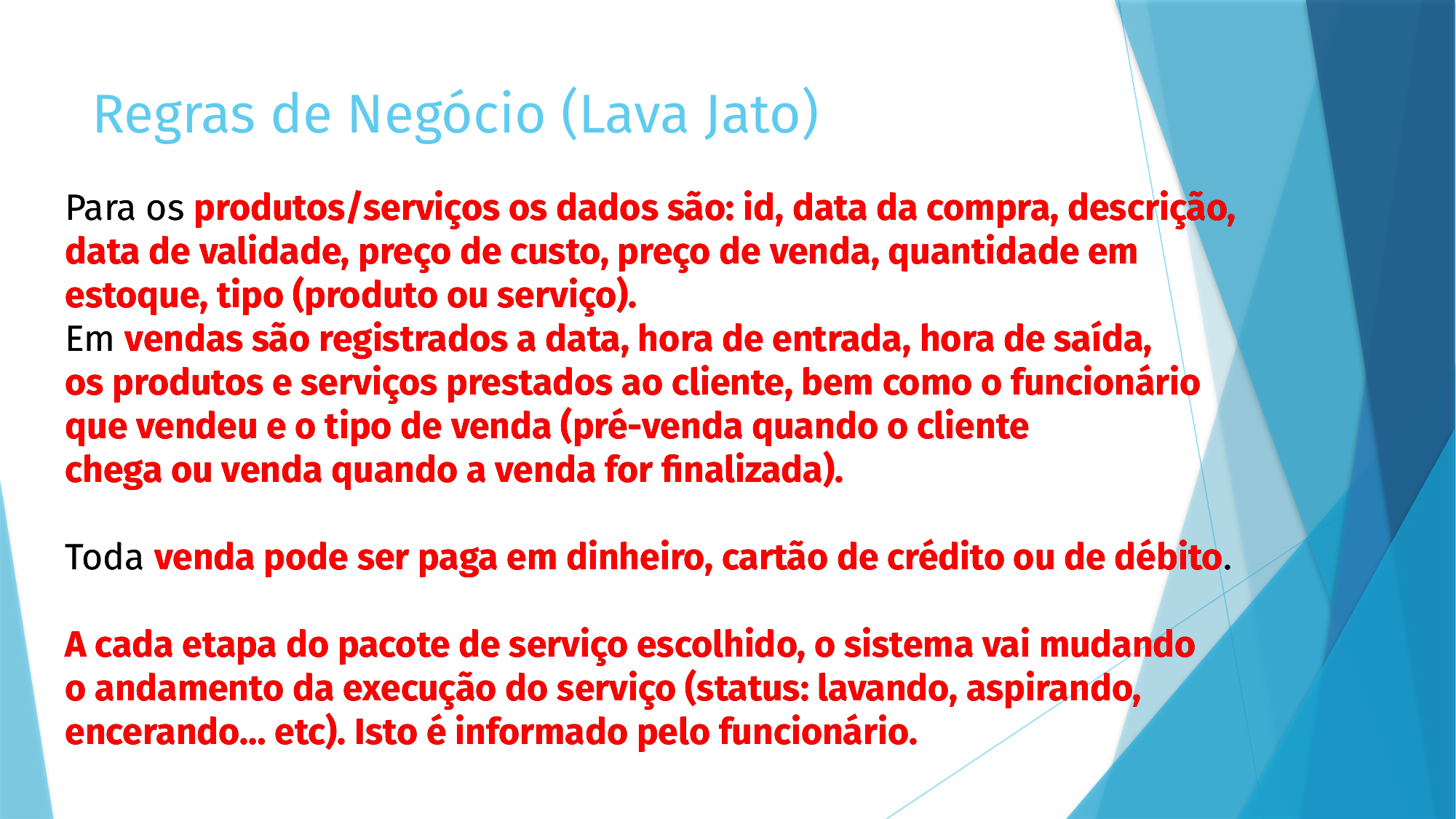

# Regras de Negócio (Lava Jato)
Para os produtos/serviços os dados são: id, data da compra, descrição,
data de validade, preço de custo, preço de venda, quantidade em
estoque, tipo (produto ou serviço).
Em vendas são registrados a data, hora de entrada, hora de saída,
os produtos e serviços prestados ao cliente, bem como o funcionário
que vendeu e o tipo de venda (pré-venda quando o cliente
chega ou venda quando a venda for finalizada).

Toda venda pode ser paga em dinheiro, cartão de crédito ou de débito.

A cada etapa do pacote de serviço escolhido, o sistema vai mudando
o andamento da execução do serviço (status: lavando, aspirando,
encerando… etc). Isto é informado pelo funcionário.

Para os produtos/serviços os dados são: id, data da compra, descrição,
data de validade, preço de custo, preço de venda, quantidade em
estoque, tipo (produto ou serviço).
Em vendas são registrados a data, hora de entrada, hora de saída,
os produtos e serviços prestados ao cliente, bem como o funcionário
que vendeu e o tipo de venda (pré-venda quando o cliente
chega ou venda quando a venda for finalizada).

Toda venda pode ser paga em dinheiro, cartão de crédito ou de débito.

A cada etapa do pacote de serviço escolhido, o sistema vai mudando
o andamento da execução do serviço (status: lavando, aspirando,
encerando… etc). Isto é informado pelo funcionário.